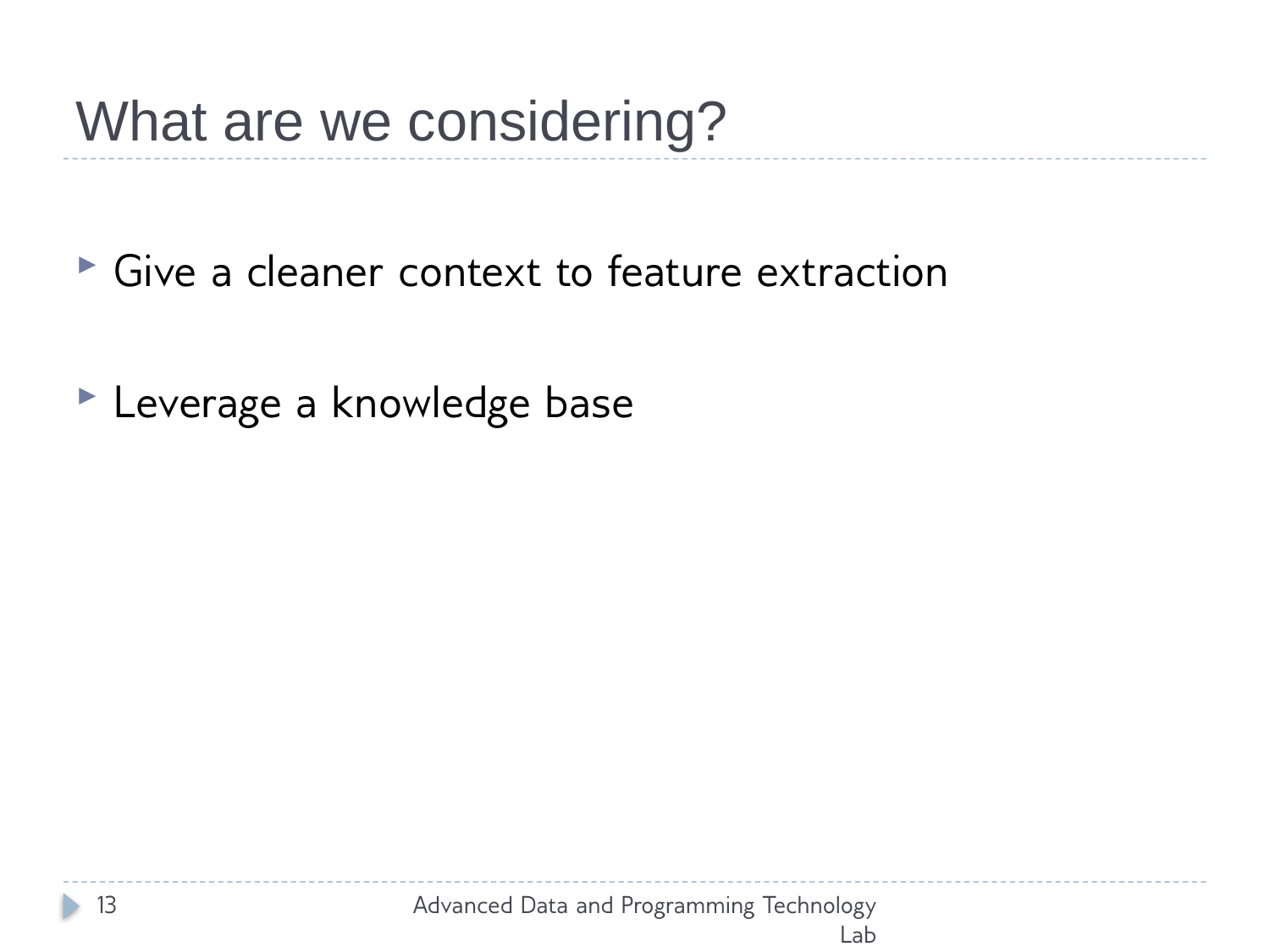

# What are we considering?

Give a cleaner context to feature extraction

Leverage a knowledge base
13
Advanced Data and Programming Technology Lab